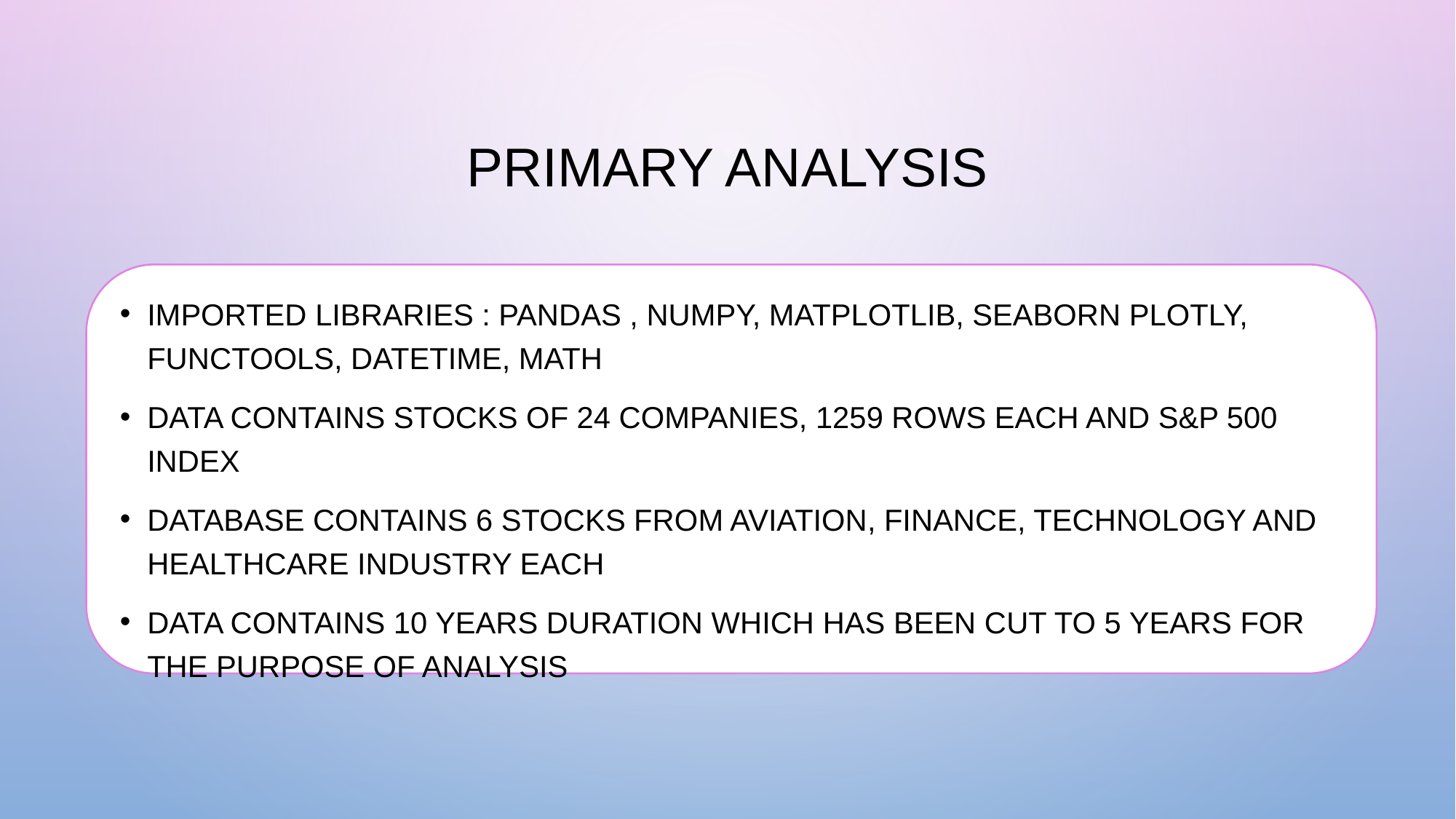

# Primary analysis

Imported libraries : pandas , NumPy, matplotlib, seaborn plotly, functools, datetime, math
Data contains stocks of 24 companies, 1259 rows each and S&P 500 index
Database contains 6 stocks from Aviation, Finance, technology and healthcare industry each
Data contains 10 years duration which has been cut to 5 years for the purpose of analysis